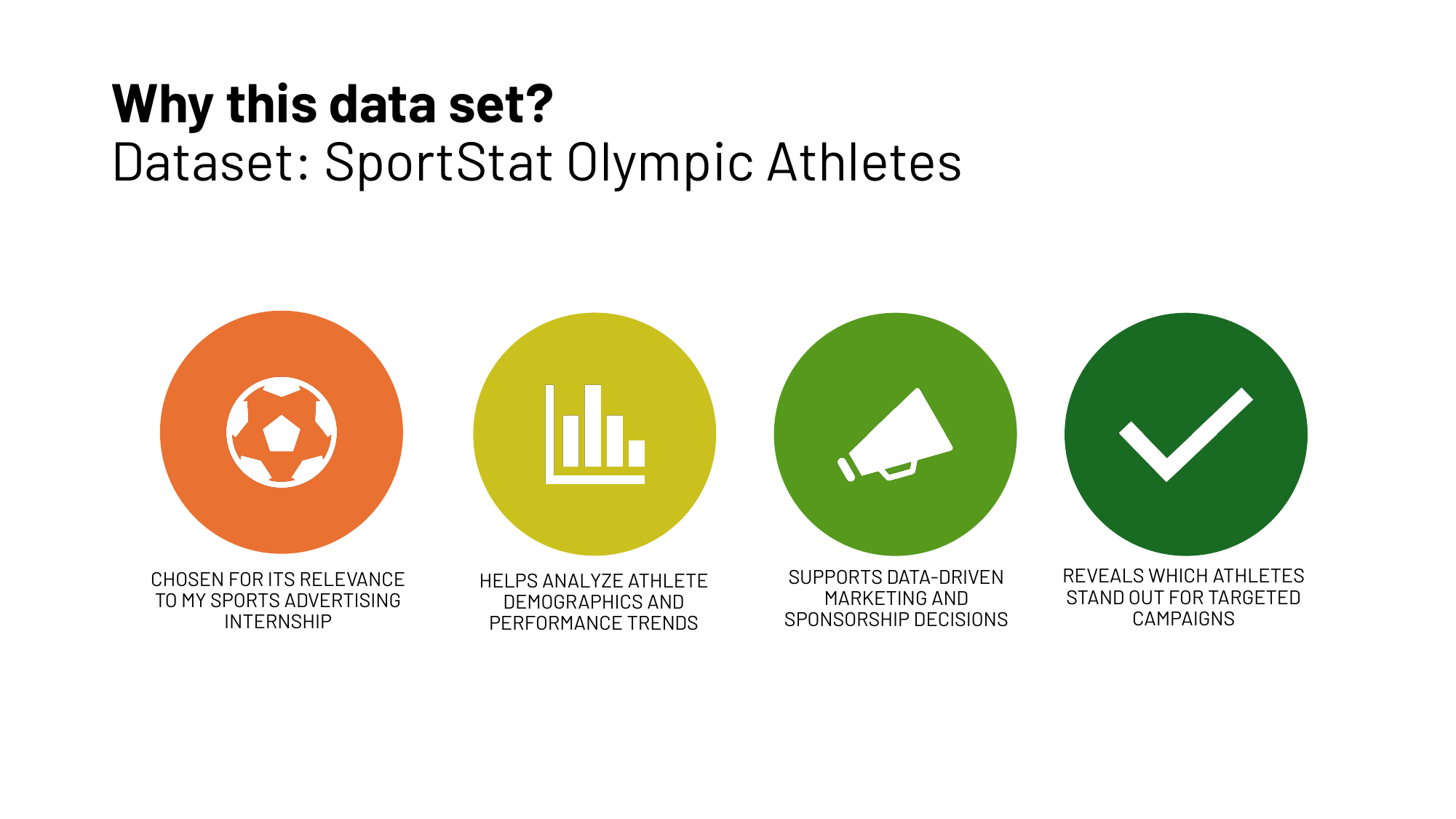

# Why this data set? Dataset: SportStat Olympic Athletes
Chosen for its relevance to my sports advertising internship
Helps analyze athlete demographics and performance trends
Supports data-driven marketing and sponsorship decisions
Reveals which athletes stand out for targeted campaigns